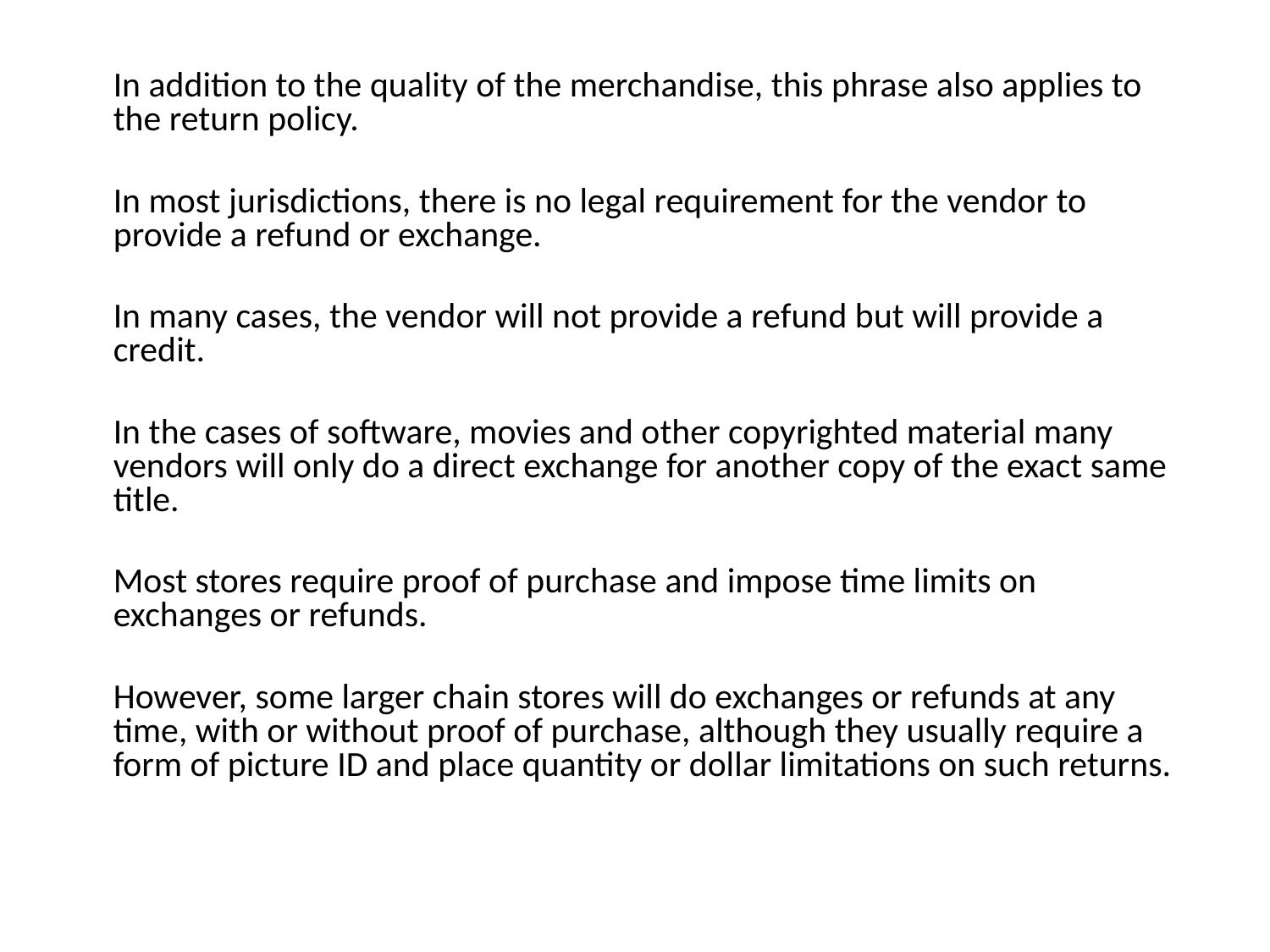

In addition to the quality of the merchandise, this phrase also applies to the return policy.

	In most jurisdictions, there is no legal requirement for the vendor to provide a refund or exchange.

	In many cases, the vendor will not provide a refund but will provide a credit.

	In the cases of software, movies and other copyrighted material many vendors will only do a direct exchange for another copy of the exact same title.

	Most stores require proof of purchase and impose time limits on exchanges or refunds.

	However, some larger chain stores will do exchanges or refunds at any time, with or without proof of purchase, although they usually require a form of picture ID and place quantity or dollar limitations on such returns.